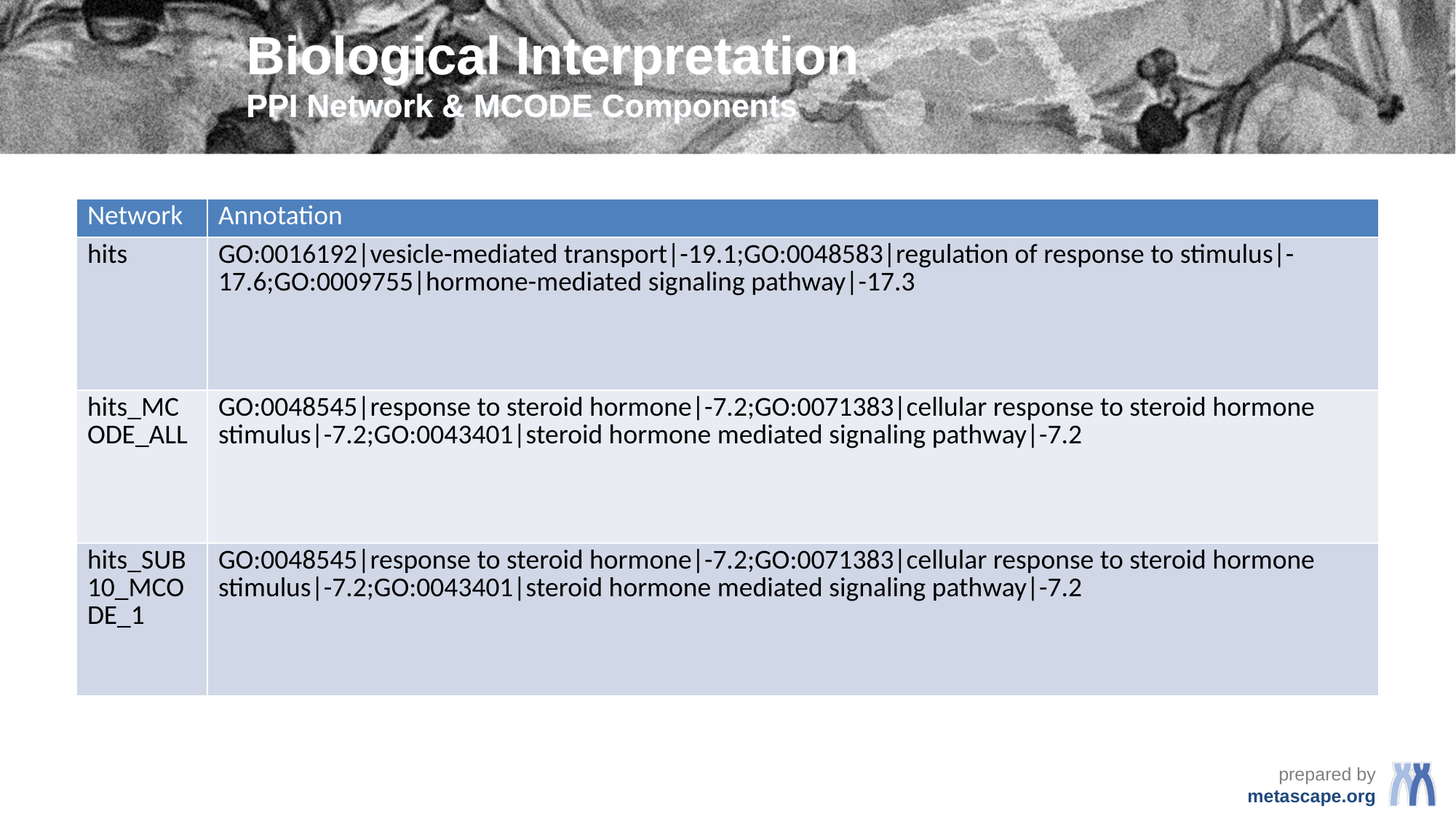

# Biological Interpretation PPI Network & MCODE Components
| Network | Annotation |
| --- | --- |
| hits | GO:0016192|vesicle-mediated transport|-19.1;GO:0048583|regulation of response to stimulus|-17.6;GO:0009755|hormone-mediated signaling pathway|-17.3 |
| hits\_MCODE\_ALL | GO:0048545|response to steroid hormone|-7.2;GO:0071383|cellular response to steroid hormone stimulus|-7.2;GO:0043401|steroid hormone mediated signaling pathway|-7.2 |
| hits\_SUB10\_MCODE\_1 | GO:0048545|response to steroid hormone|-7.2;GO:0071383|cellular response to steroid hormone stimulus|-7.2;GO:0043401|steroid hormone mediated signaling pathway|-7.2 |